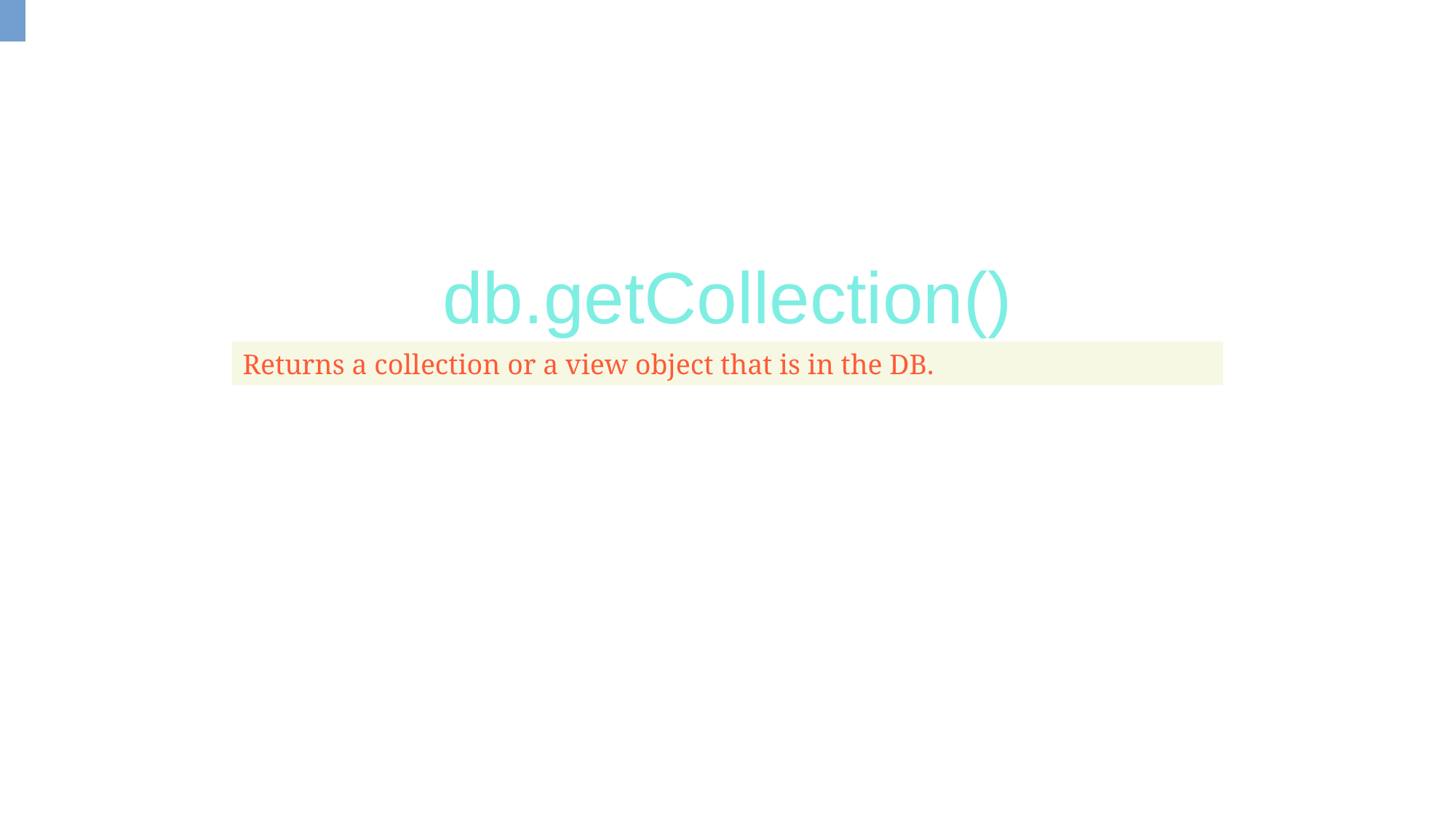

db.getCollection()
Returns a collection or a view object that is in the DB.